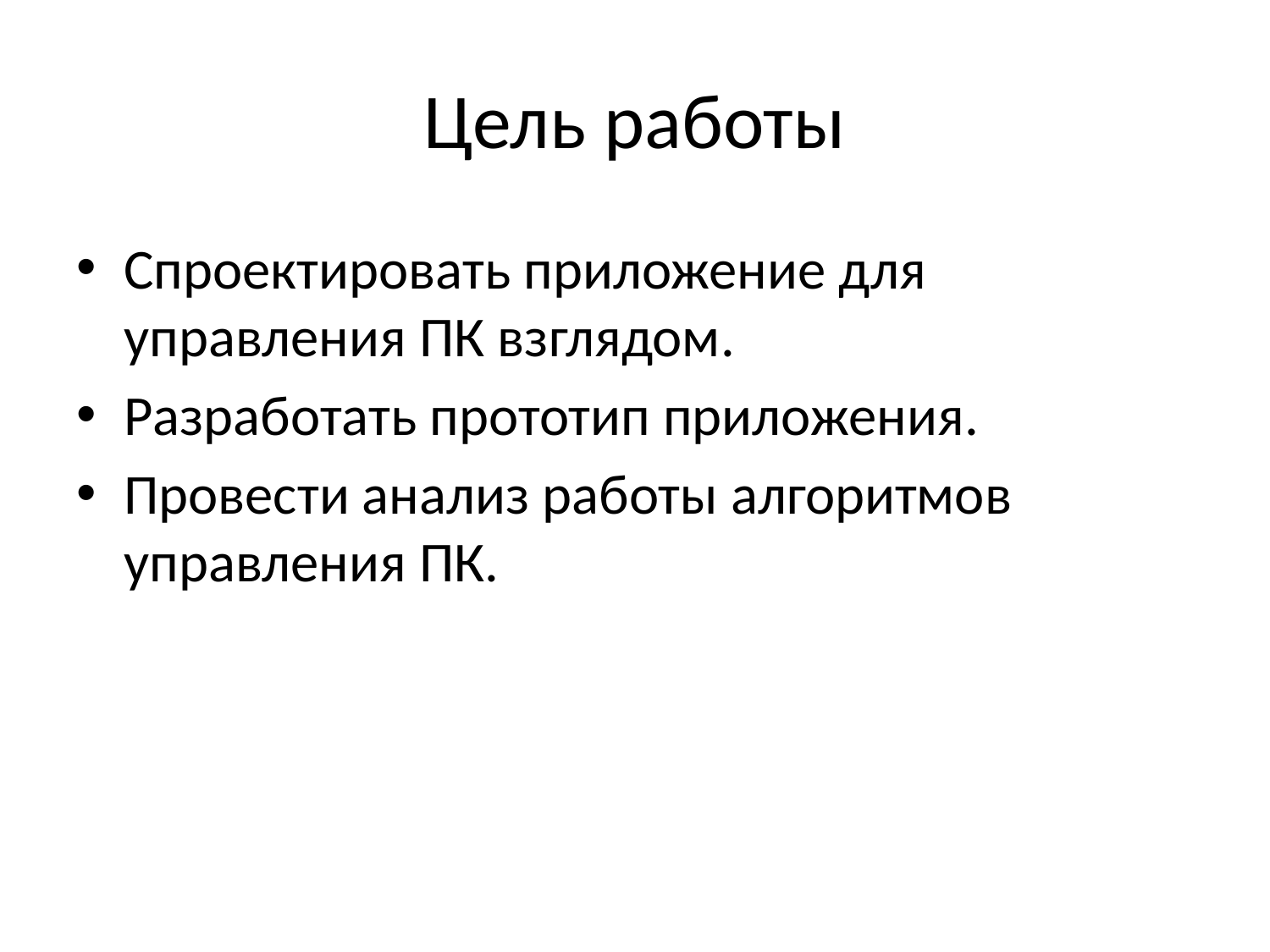

# Цель работы
Спроектировать приложение для управления ПК взглядом.
Разработать прототип приложения.
Провести анализ работы алгоритмов управления ПК.